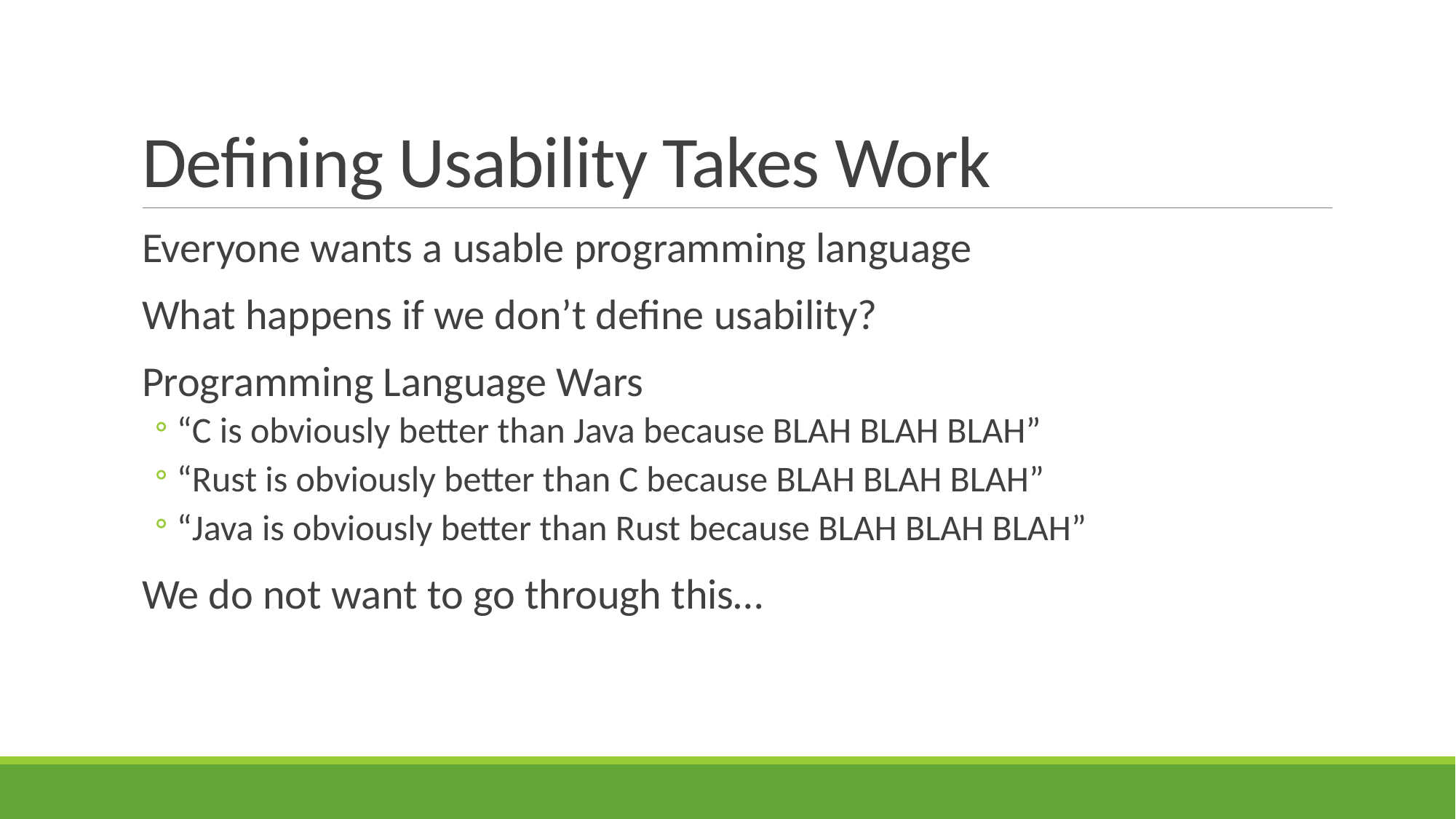

# Defining Usability Takes Work
Everyone wants a usable programming language
What happens if we don’t define usability?
Programming Language Wars
“C is obviously better than Java because BLAH BLAH BLAH”
“Rust is obviously better than C because BLAH BLAH BLAH”
“Java is obviously better than Rust because BLAH BLAH BLAH”
We do not want to go through this…